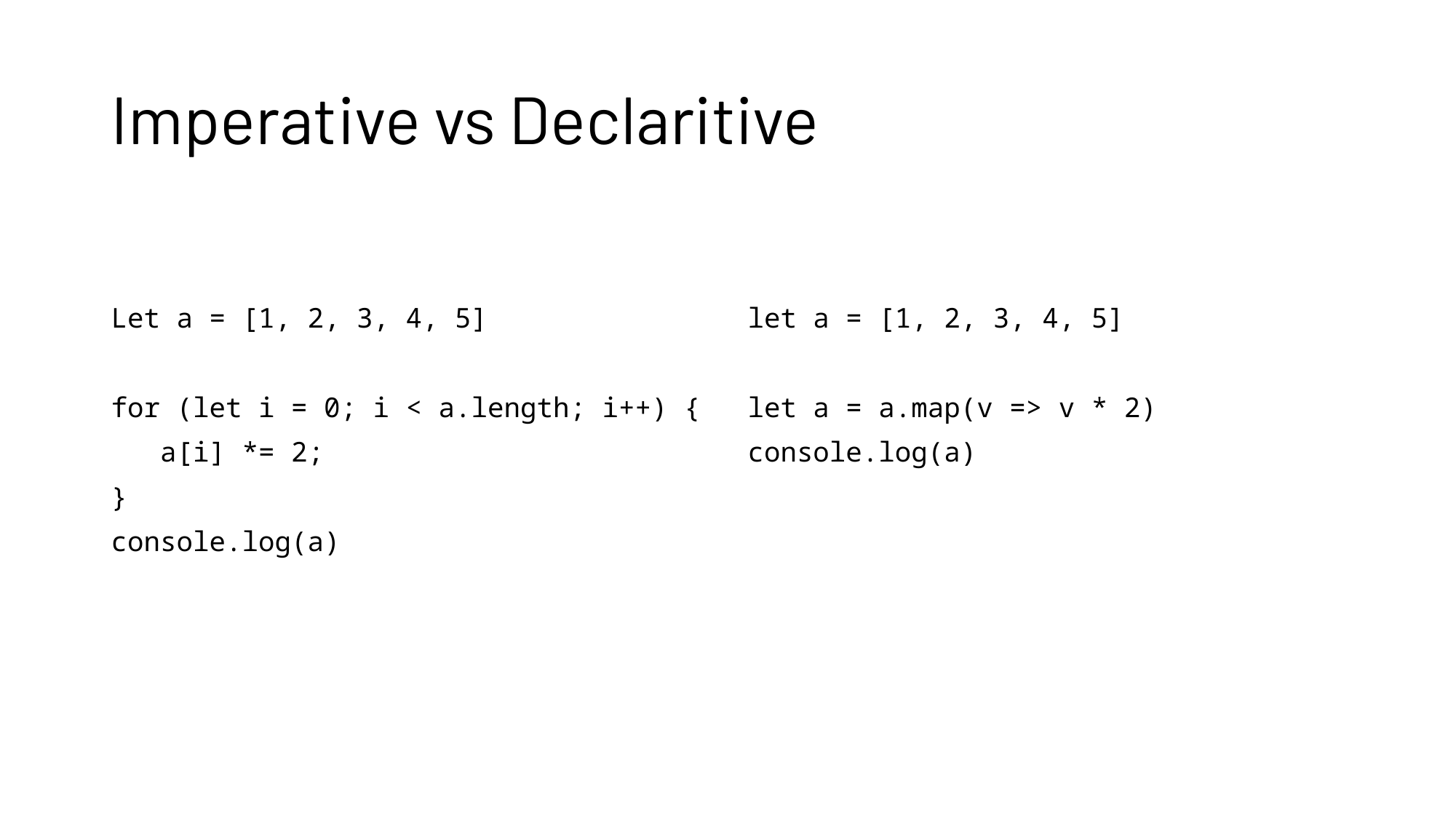

# Imperative vs Declaritive

Let a = [1, 2, 3, 4, 5]

for (let i = 0; i < a.length; i++) {
   a[i] *= 2;
}
console.log(a)

let a = [1, 2, 3, 4, 5]

let a = a.map(v => v * 2)
console.log(a)